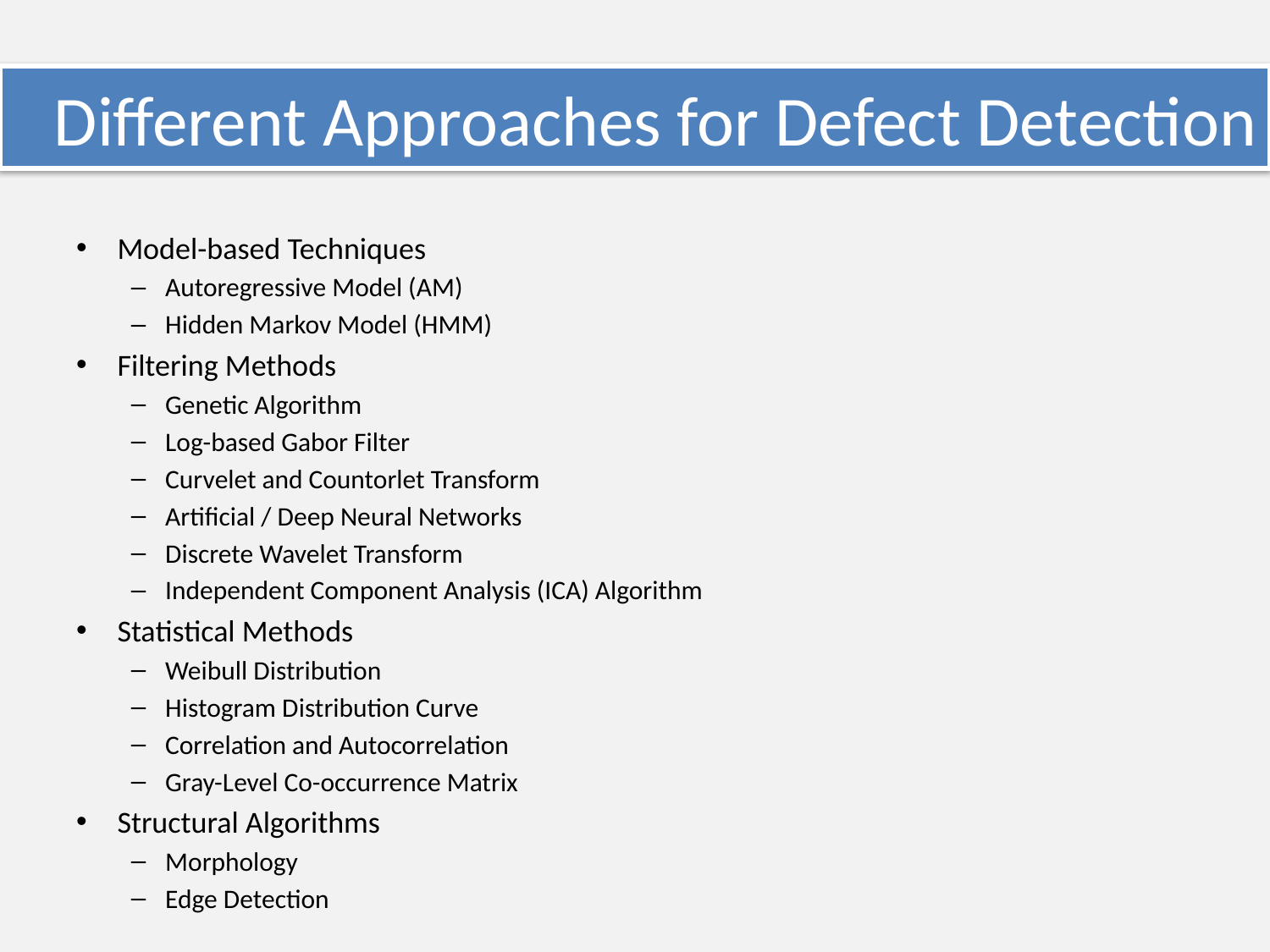

# Different Approaches for Defect Detection
Model-based Techniques
Autoregressive Model (AM)
Hidden Markov Model (HMM)
Filtering Methods
Genetic Algorithm
Log-based Gabor Filter
Curvelet and Countorlet Transform
Artificial / Deep Neural Networks
Discrete Wavelet Transform
Independent Component Analysis (ICA) Algorithm
Statistical Methods
Weibull Distribution
Histogram Distribution Curve
Correlation and Autocorrelation
Gray-Level Co-occurrence Matrix
Structural Algorithms
Morphology
Edge Detection